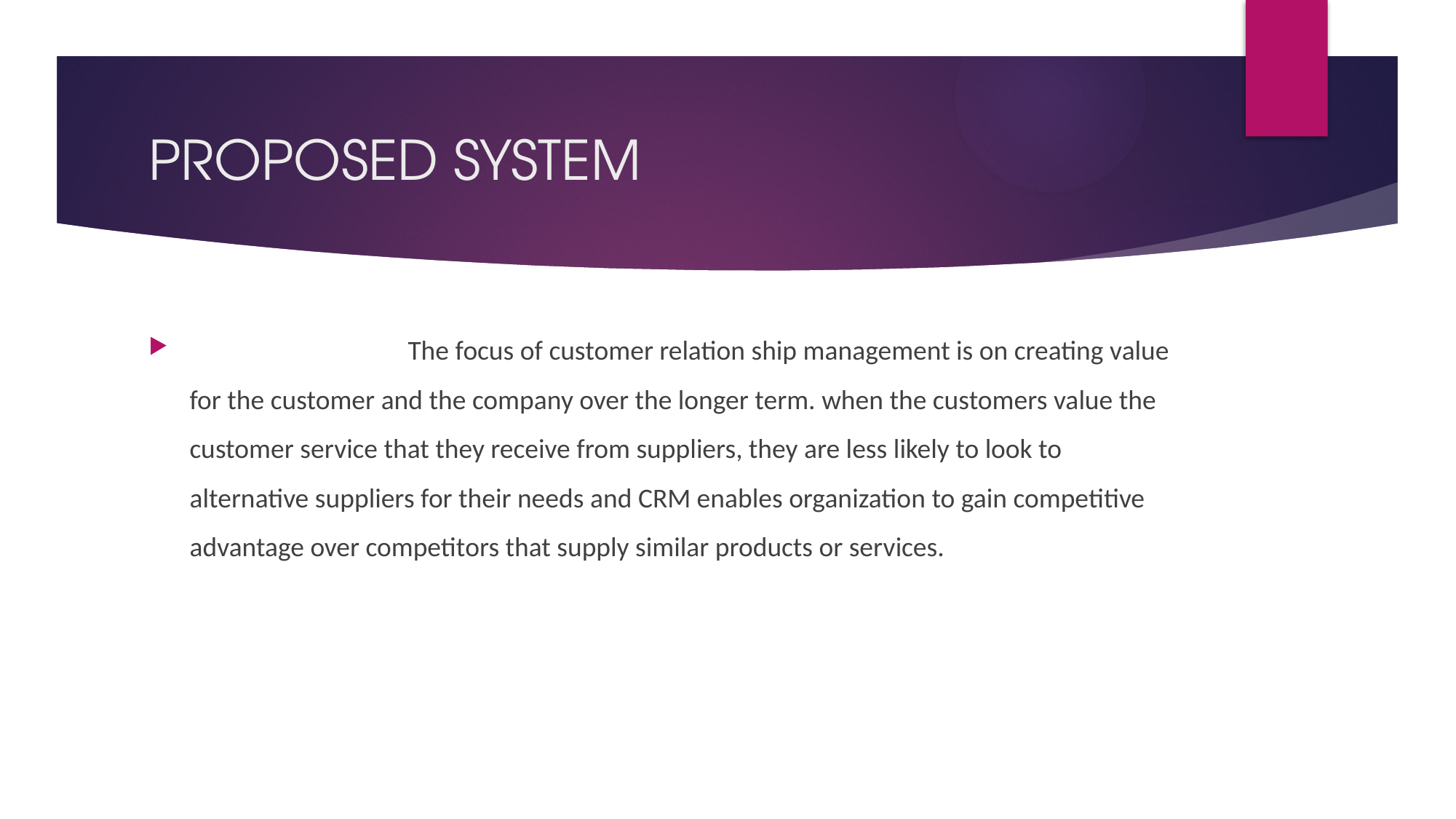

# PROPOSED SYSTEM
 		The focus of customer relation ship management is on creating value for the customer and the company over the longer term. when the customers value the customer service that they receive from suppliers, they are less likely to look to alternative suppliers for their needs and CRM enables organization to gain competitive advantage over competitors that supply similar products or services.